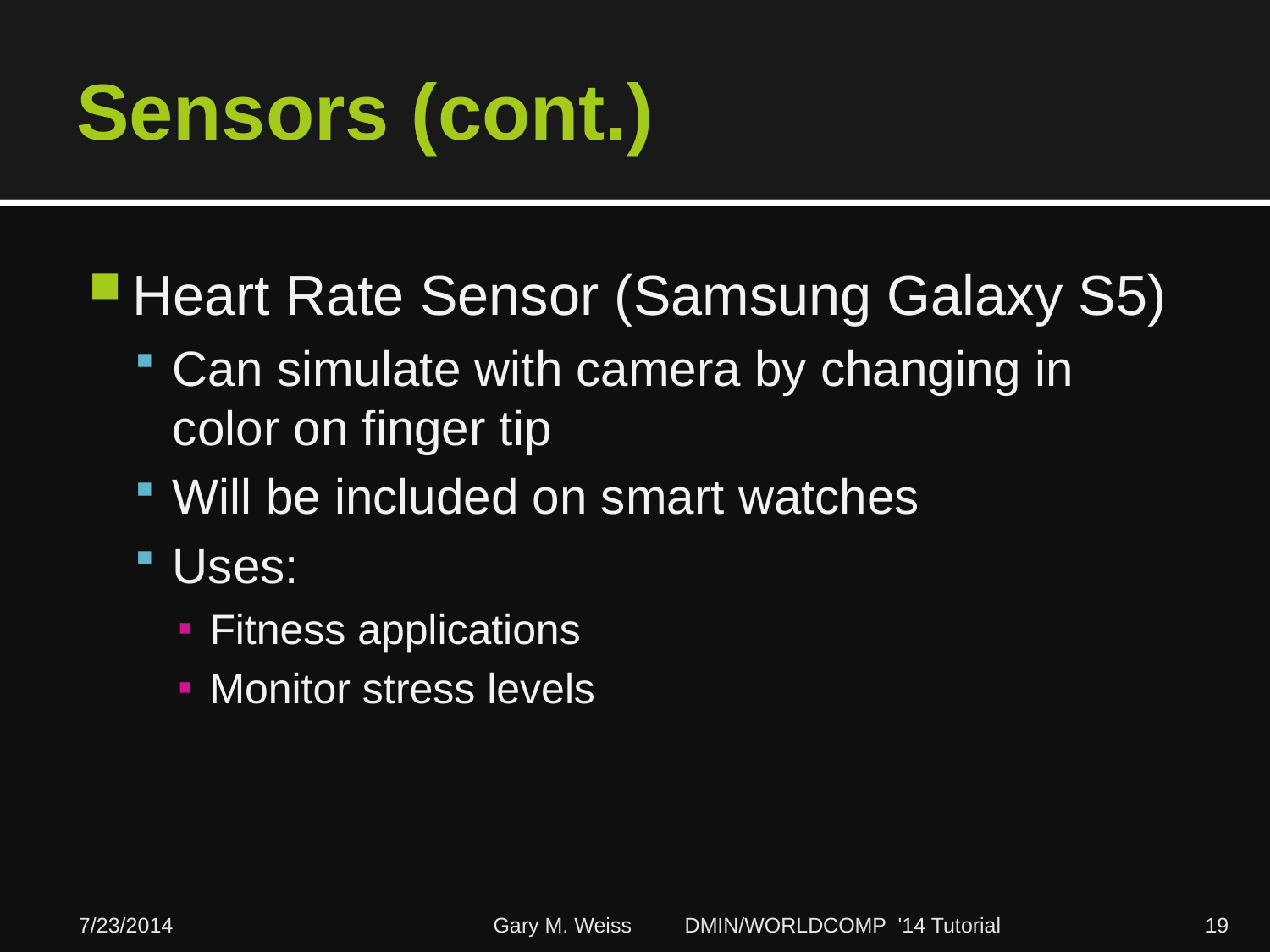

# Sensors (cont.)
Heart Rate Sensor (Samsung Galaxy S5)
Can simulate with camera by changing in color on finger tip
Will be included on smart watches
Uses:
Fitness applications
Monitor stress levels
7/23/2014
Gary M. Weiss         DMIN/WORLDCOMP  '14 Tutorial
19